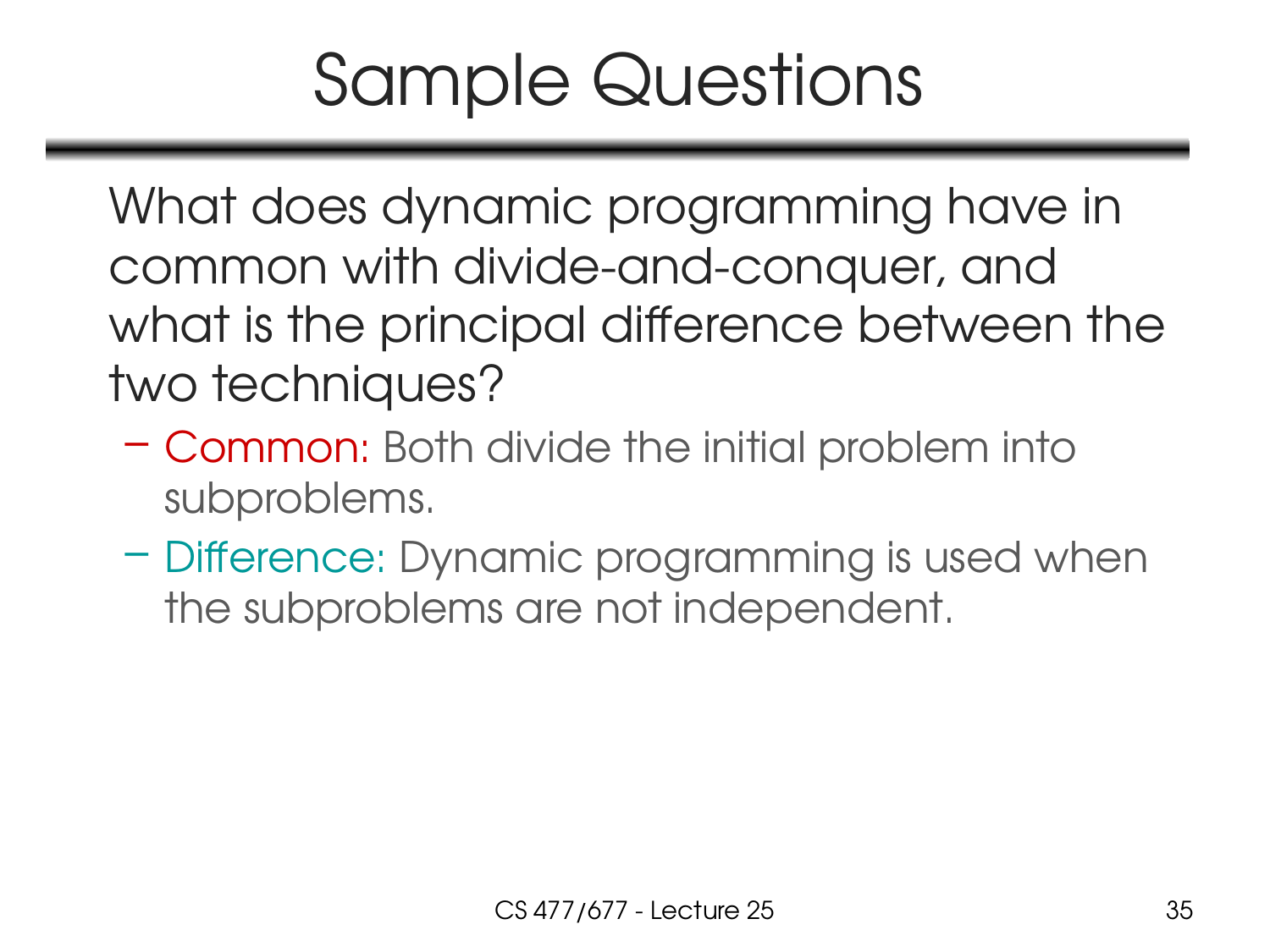

# Sample Questions
	What does dynamic programming have in common with divide-and-conquer, and what is the principal difference between the two techniques?
Common: Both divide the initial problem into subproblems.
Difference: Dynamic programming is used when the subproblems are not independent.
CS 477/677 - Lecture 25
35